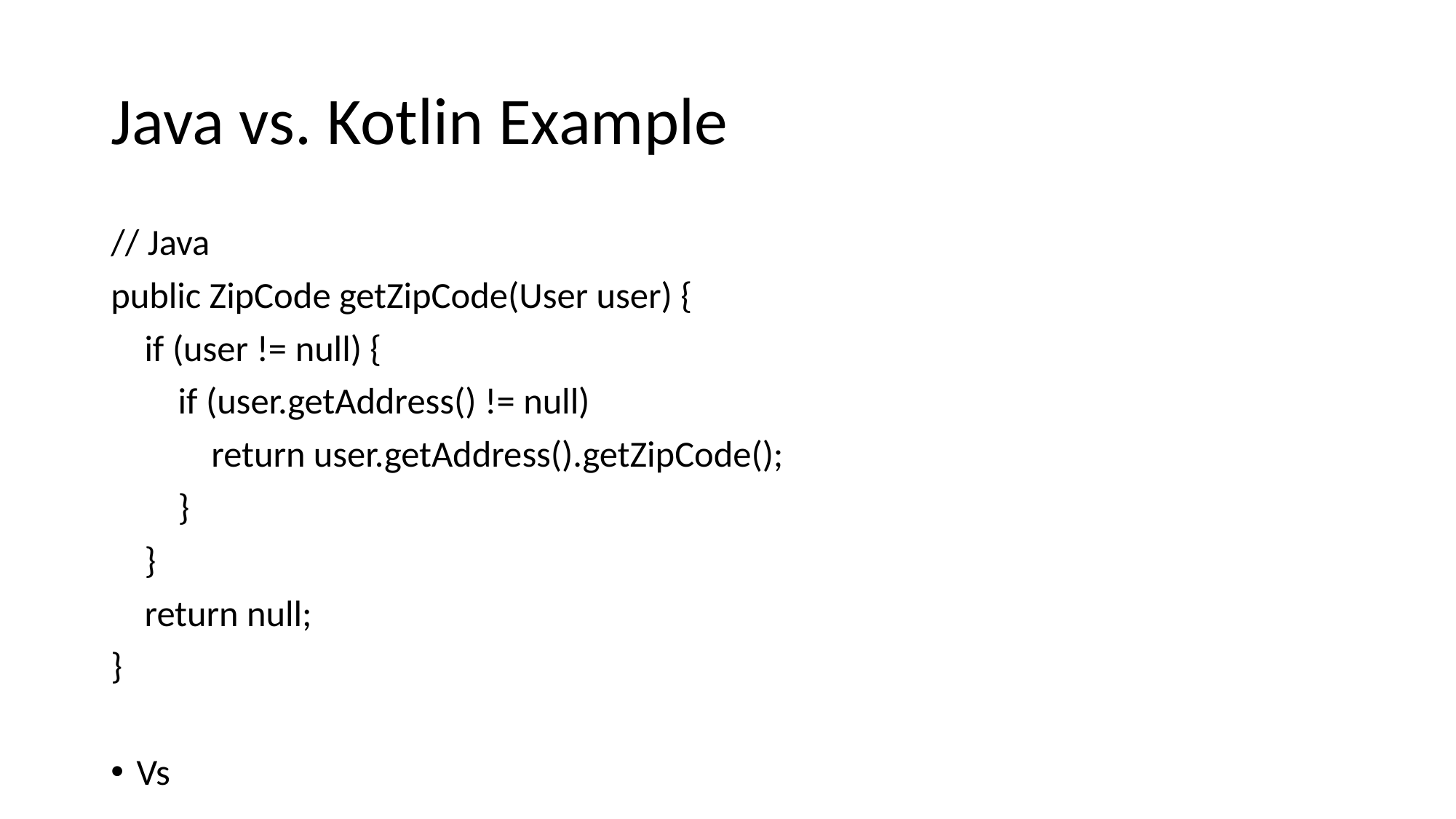

# Java vs. Kotlin Example
// Java
public ZipCode getZipCode(User user) {
    if (user != null) {
        if (user.getAddress() != null)
            return user.getAddress().getZipCode();
        }
    }
    return null;
}

Vs